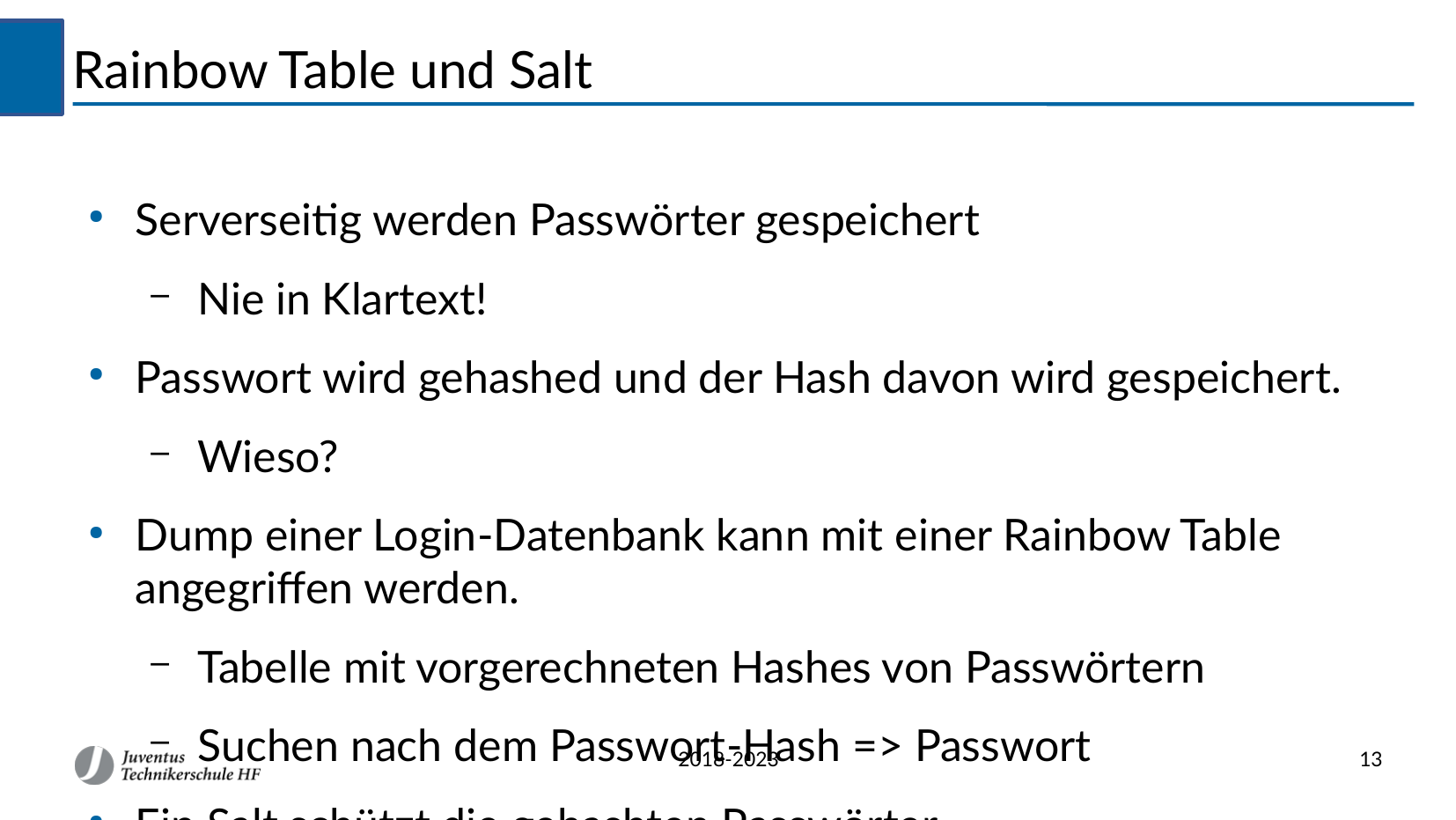

Rainbow Table und Salt
Serverseitig werden Passwörter gespeichert
Nie in Klartext!
Passwort wird gehashed und der Hash davon wird gespeichert.
Wieso?
Dump einer Login-Datenbank kann mit einer Rainbow Table angegriffen werden.
Tabelle mit vorgerechneten Hashes von Passwörtern
Suchen nach dem Passwort-Hash => Passwort
Ein Salt schützt die gehashten Passwörter
2018-2023
13